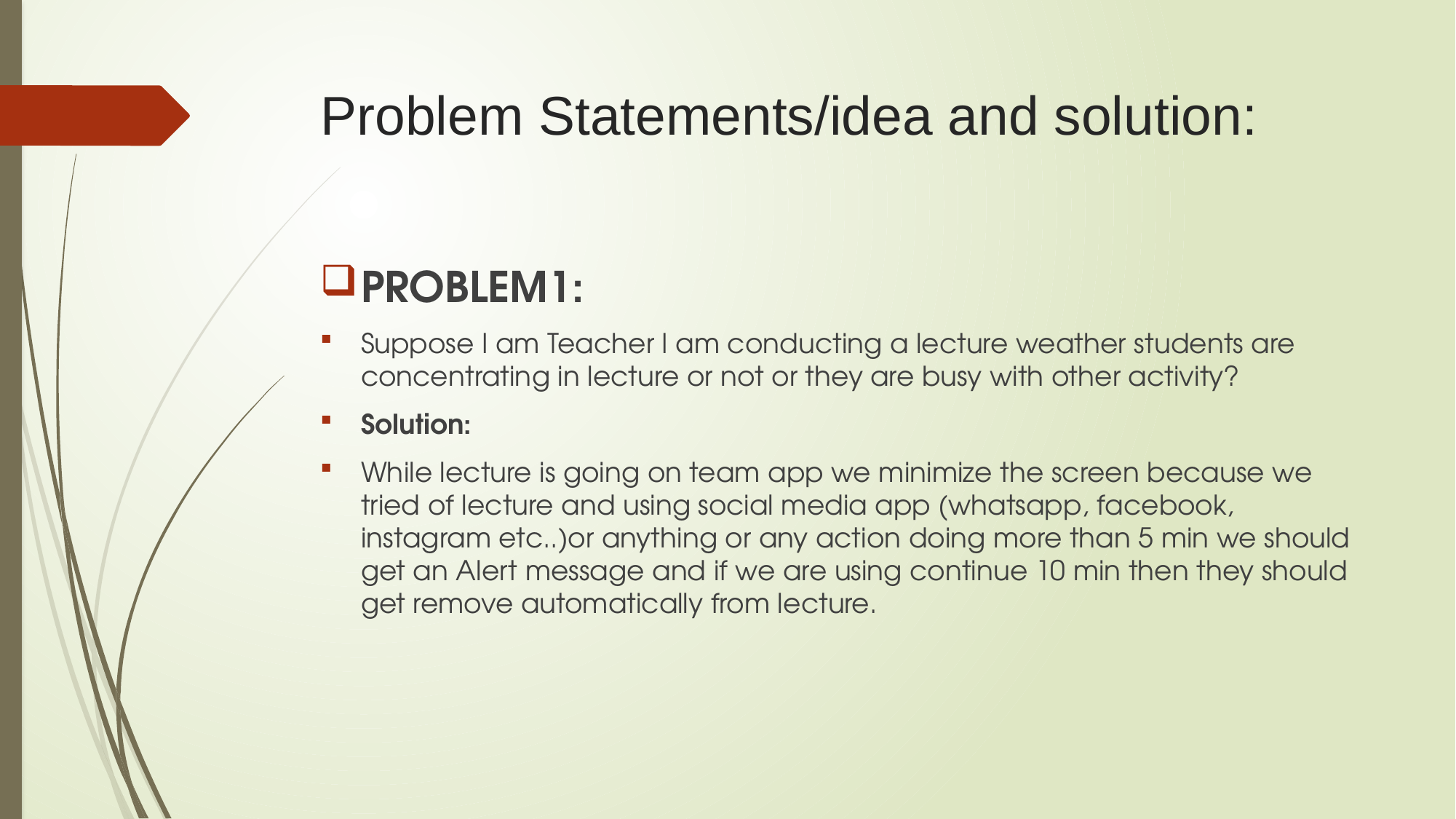

# Problem Statements/idea and solution:
PROBLEM1:
Suppose I am Teacher I am conducting a lecture weather students are concentrating in lecture or not or they are busy with other activity?
Solution:
While lecture is going on team app we minimize the screen because we tried of lecture and using social media app (whatsapp, facebook, instagram etc..)or anything or any action doing more than 5 min we should get an Alert message and if we are using continue 10 min then they should get remove automatically from lecture.